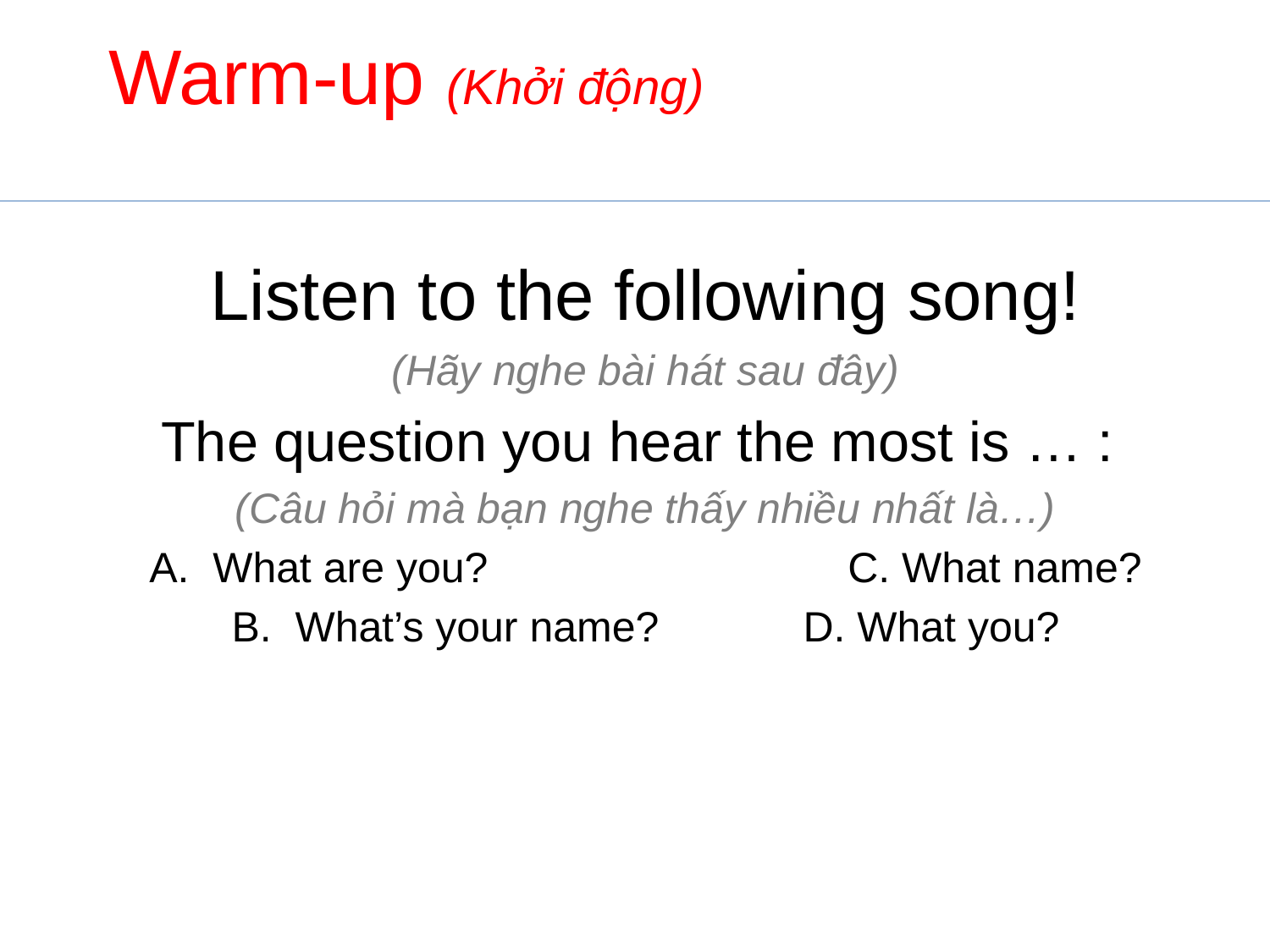

# Warm-up (Khởi động)
Listen to the following song!
(Hãy nghe bài hát sau đây)
The question you hear the most is … :
(Câu hỏi mà bạn nghe thấy nhiều nhất là…)
What are you?			C. What name?
What’s your name?		D. What you?